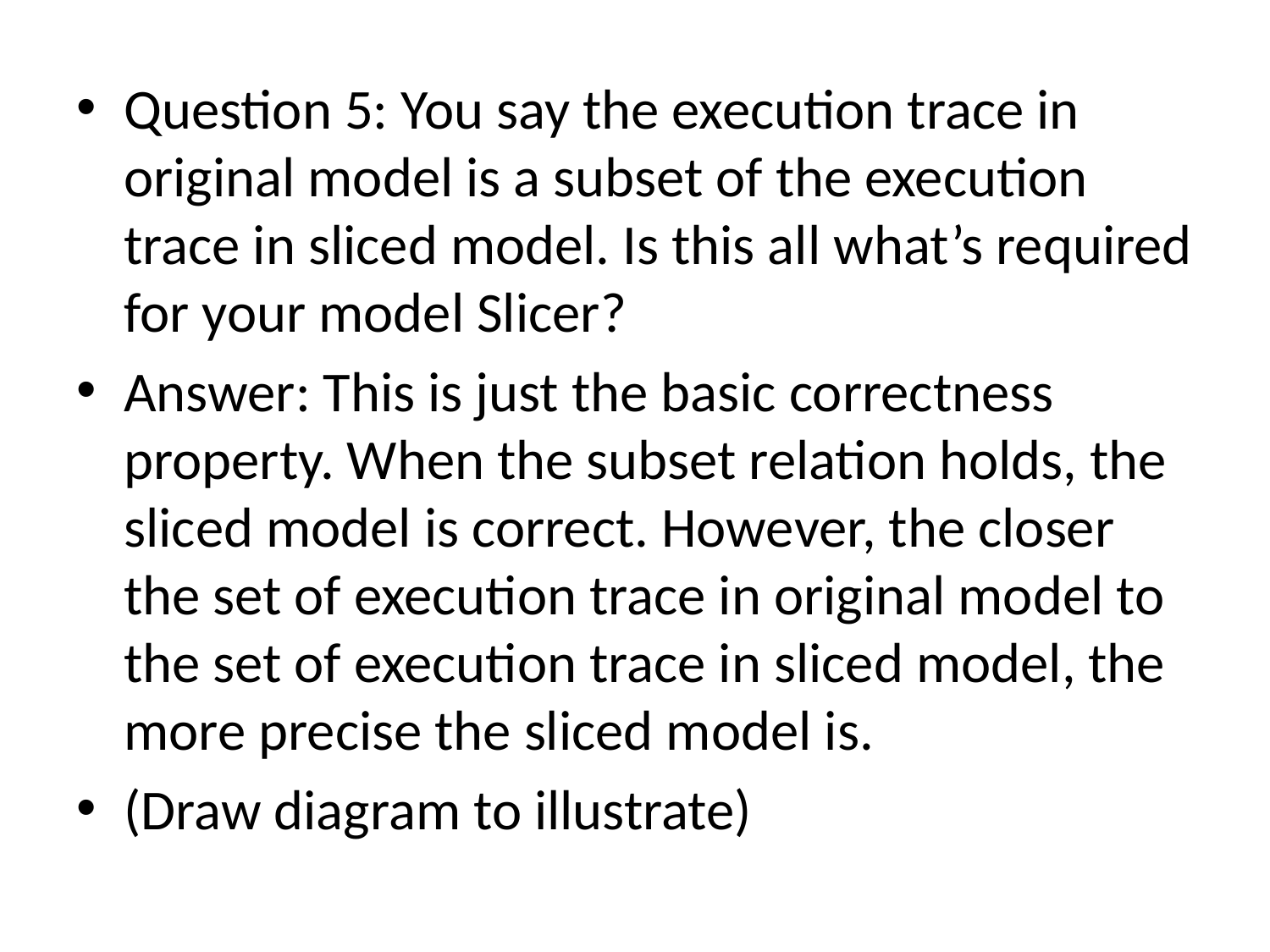

Question 5: You say the execution trace in original model is a subset of the execution trace in sliced model. Is this all what’s required for your model Slicer?
Answer: This is just the basic correctness property. When the subset relation holds, the sliced model is correct. However, the closer the set of execution trace in original model to the set of execution trace in sliced model, the more precise the sliced model is.
(Draw diagram to illustrate)